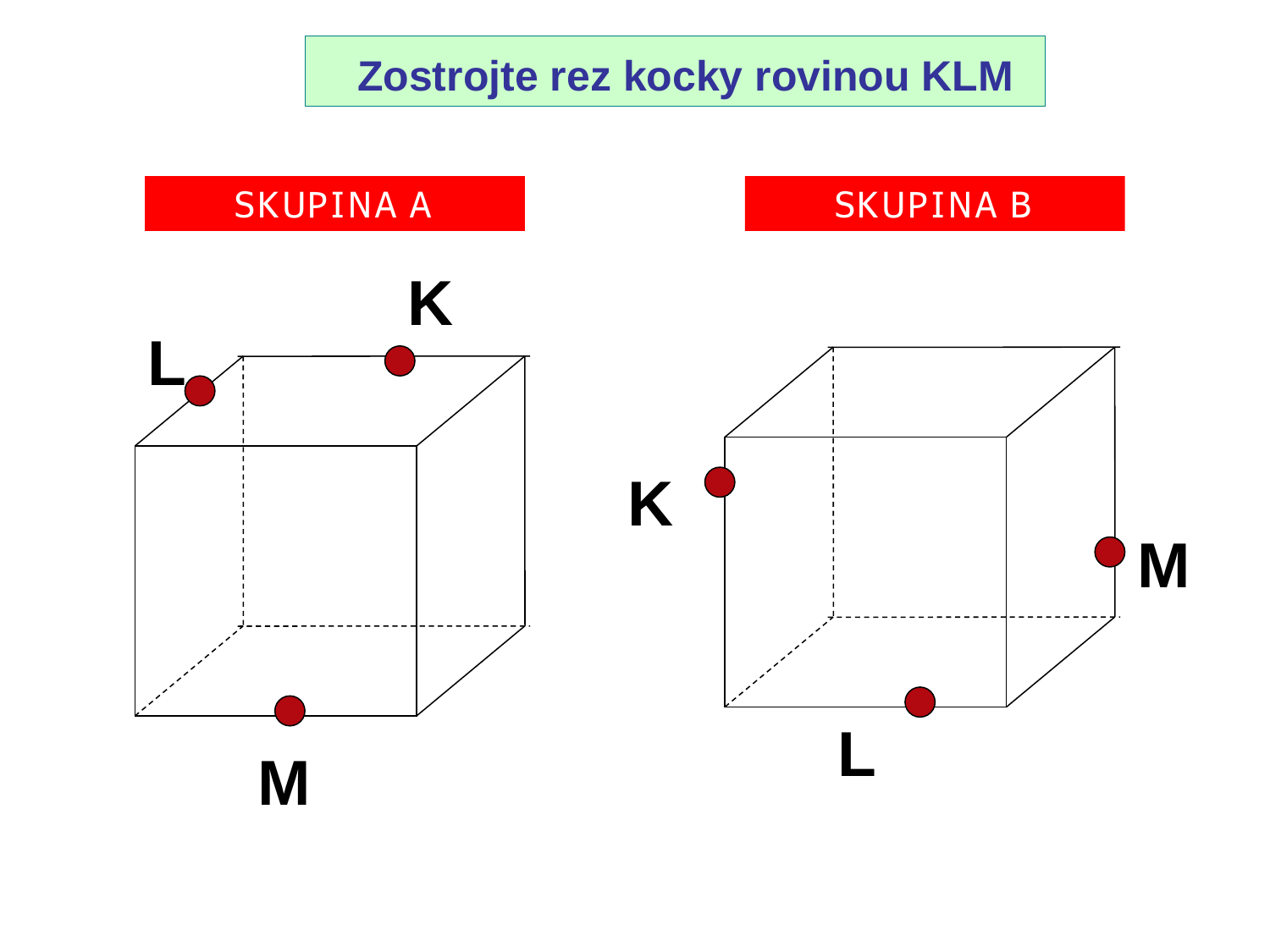

Zostrojte rez kocky rovinou KLM
SKUPINA A
SKUPINA B
K
L

K

M

L
M